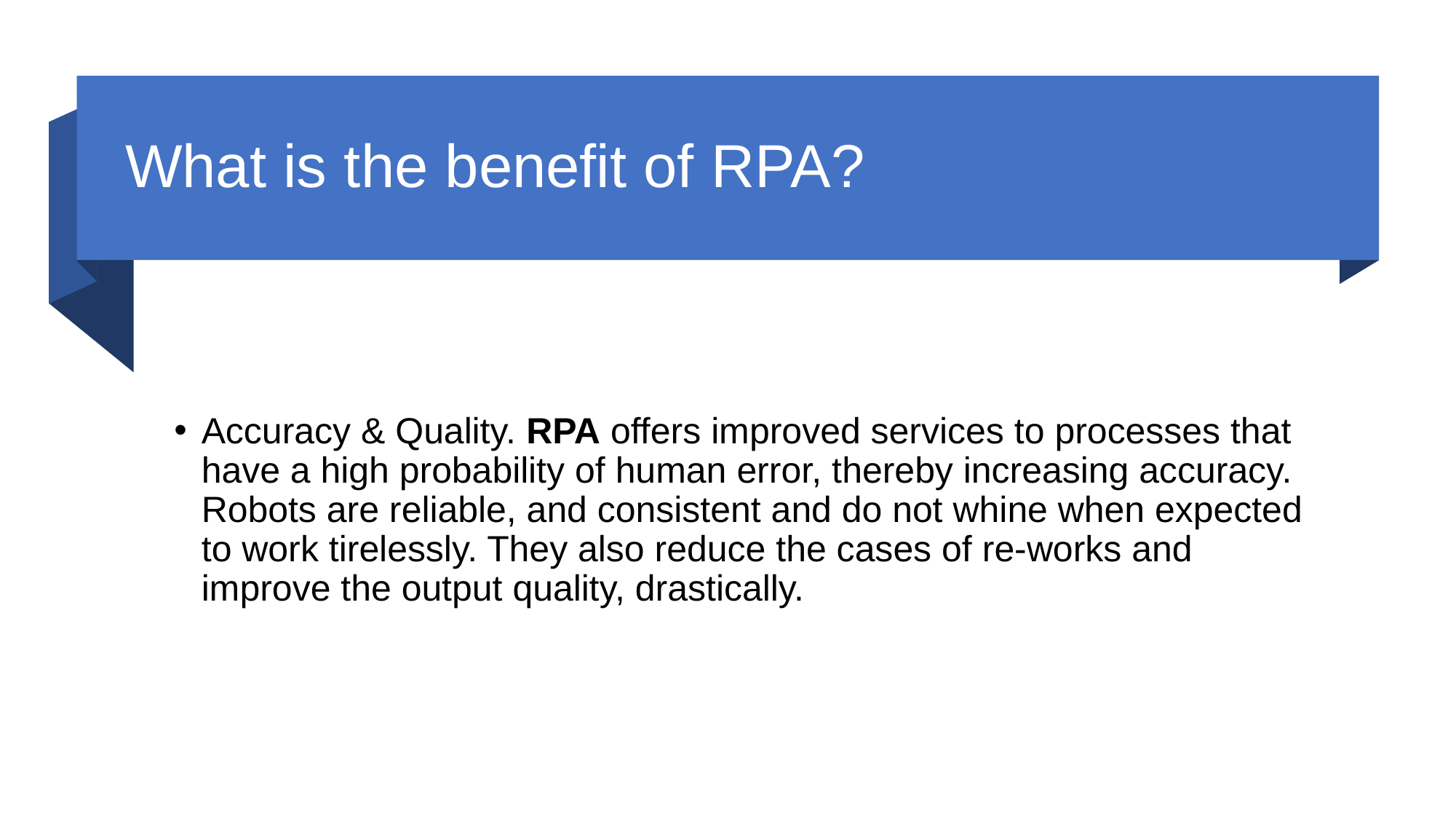

# What is the benefit of RPA?

Accuracy & Quality. RPA offers improved services to processes that have a high probability of human error, thereby increasing accuracy. Robots are reliable, and consistent and do not whine when expected to work tirelessly. They also reduce the cases of re-works and improve the output quality, drastically.